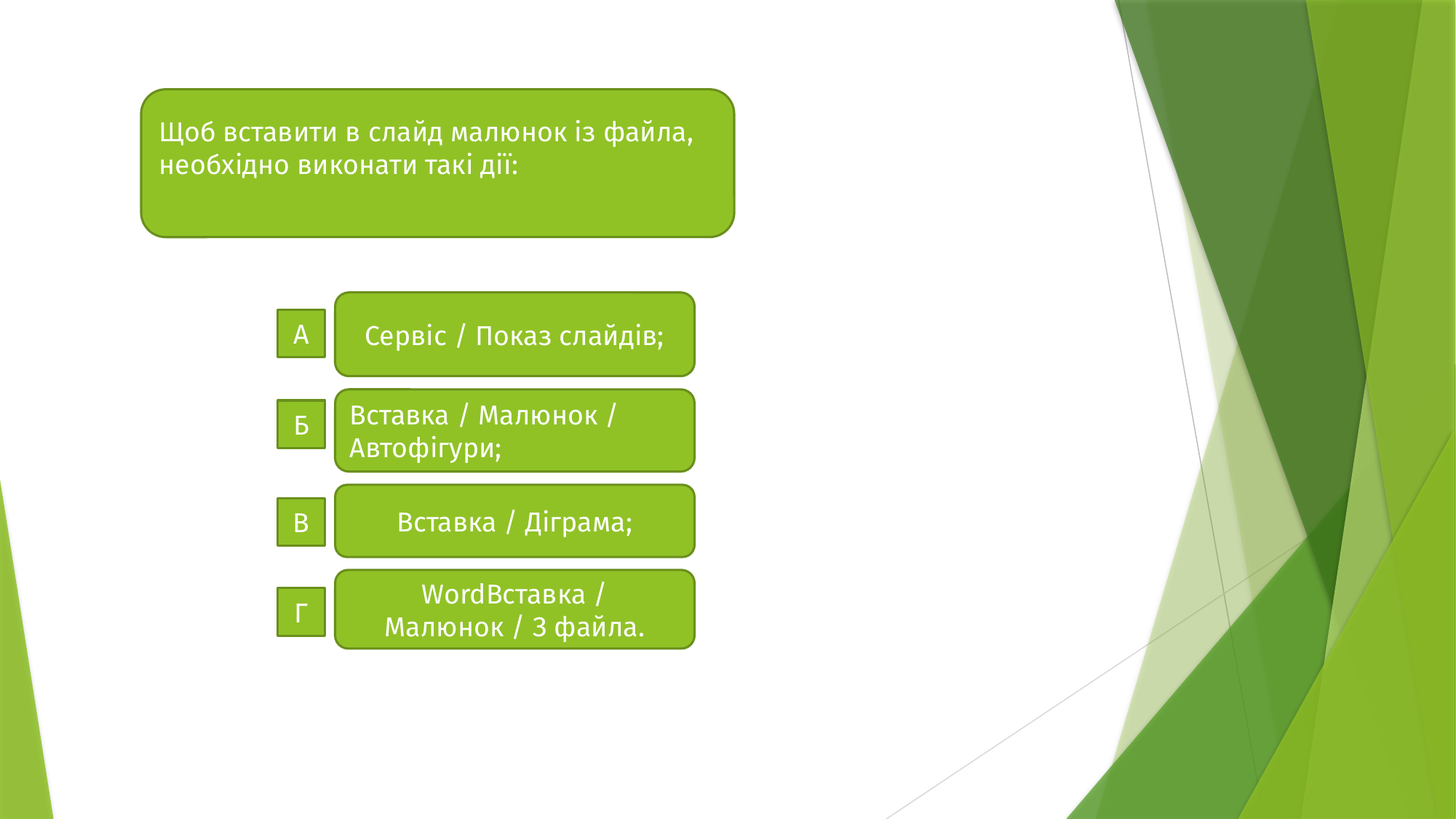

Щоб вставити в слайд малюнок із файла, необхідно виконати такі дії:
Сервіс / Показ слайдів;
А

Вставка / Малюнок / Автофігури;

Б
Вставка / Діграма;
В
WordВставка / Малюнок / З файла.
Г